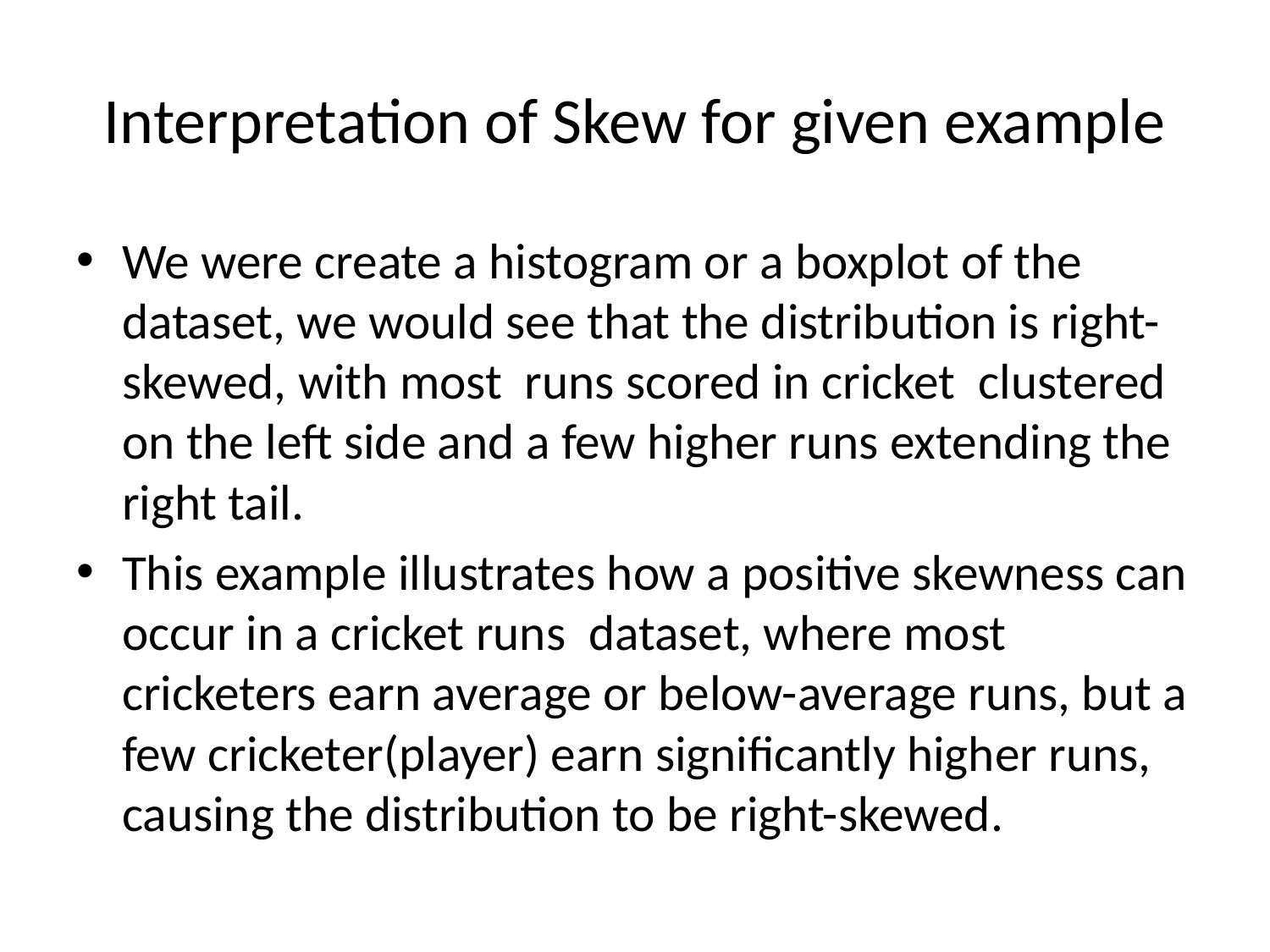

# Interpretation of Skew for given example
We were create a histogram or a boxplot of the dataset, we would see that the distribution is right-skewed, with most  runs scored in cricket  clustered on the left side and a few higher runs extending the right tail.
This example illustrates how a positive skewness can occur in a cricket runs  dataset, where most cricketers earn average or below-average runs, but a few cricketer(player) earn significantly higher runs, causing the distribution to be right-skewed.